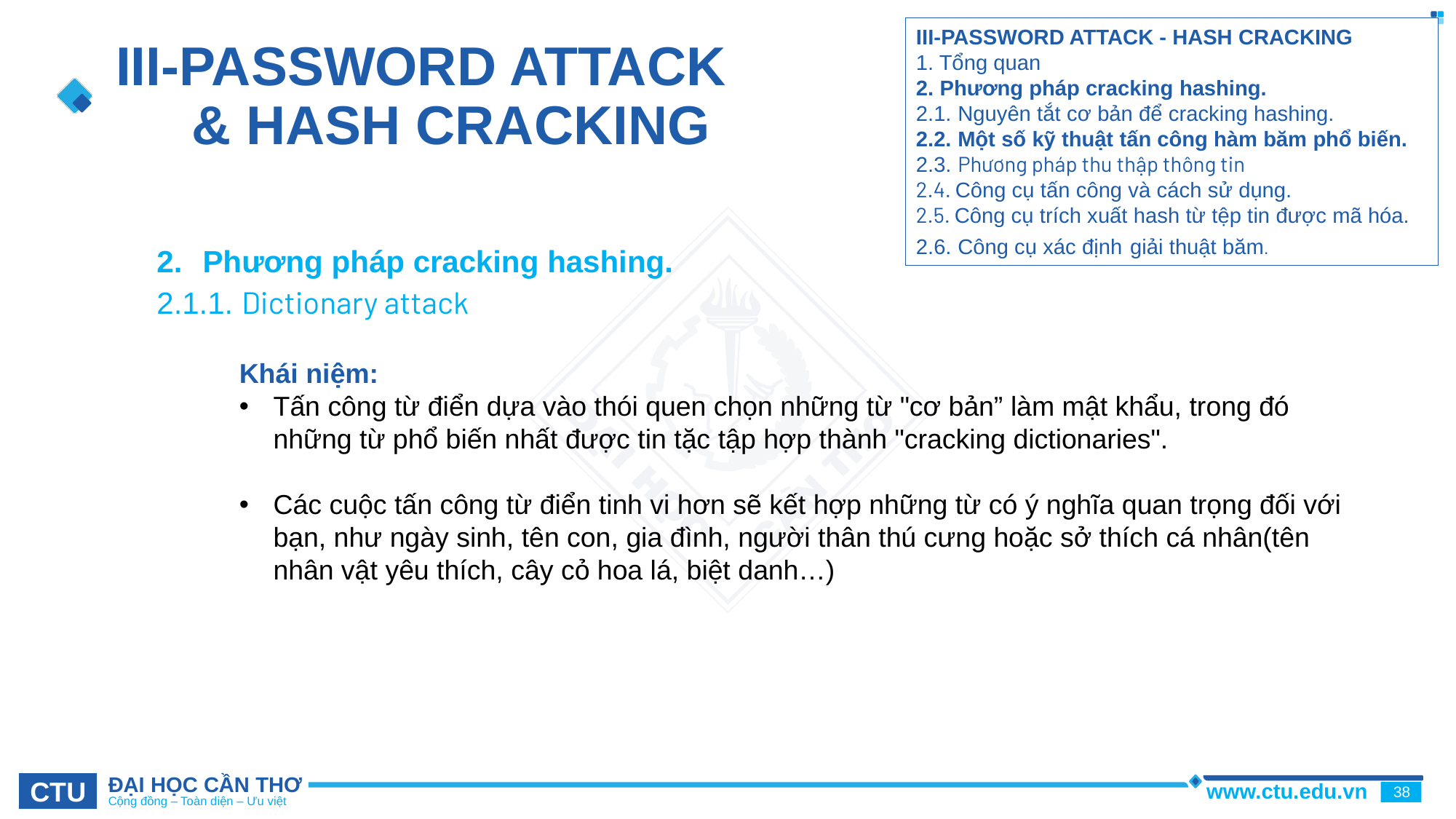

# III-PASSWORD ATTACK     & HASH CRACKING
III-PASSWORD ATTACK - HASH CRACKING
1. Tổng quan
2. Phương pháp cracking hashing.
2.1. Nguyên tắt cơ bản để cracking hashing.
2.2. Một số kỹ thuật tấn công hàm băm phổ biến.
2.3. Phương pháp thu thập thông tin
2.4. Công cụ tấn công và cách sử dụng.
2.5. Công cụ trích xuất hash từ tệp tin được mã hóa.
2.6. Công cụ xác định giải thuật băm.
Phương pháp cracking hashing.
	2.1.1. Dictionary attack

Khái niệm:
Tấn công từ điển dựa vào thói quen chọn những từ "cơ bản” làm mật khẩu, trong đó những từ phổ biến nhất được tin tặc tập hợp thành "cracking dictionaries".

Các cuộc tấn công từ điển tinh vi hơn sẽ kết hợp những từ có ý nghĩa quan trọng đối với bạn, như ngày sinh, tên con, gia đình, người thân thú cưng hoặc sở thích cá nhân(tên nhân vật yêu thích, cây cỏ hoa lá, biệt danh…)